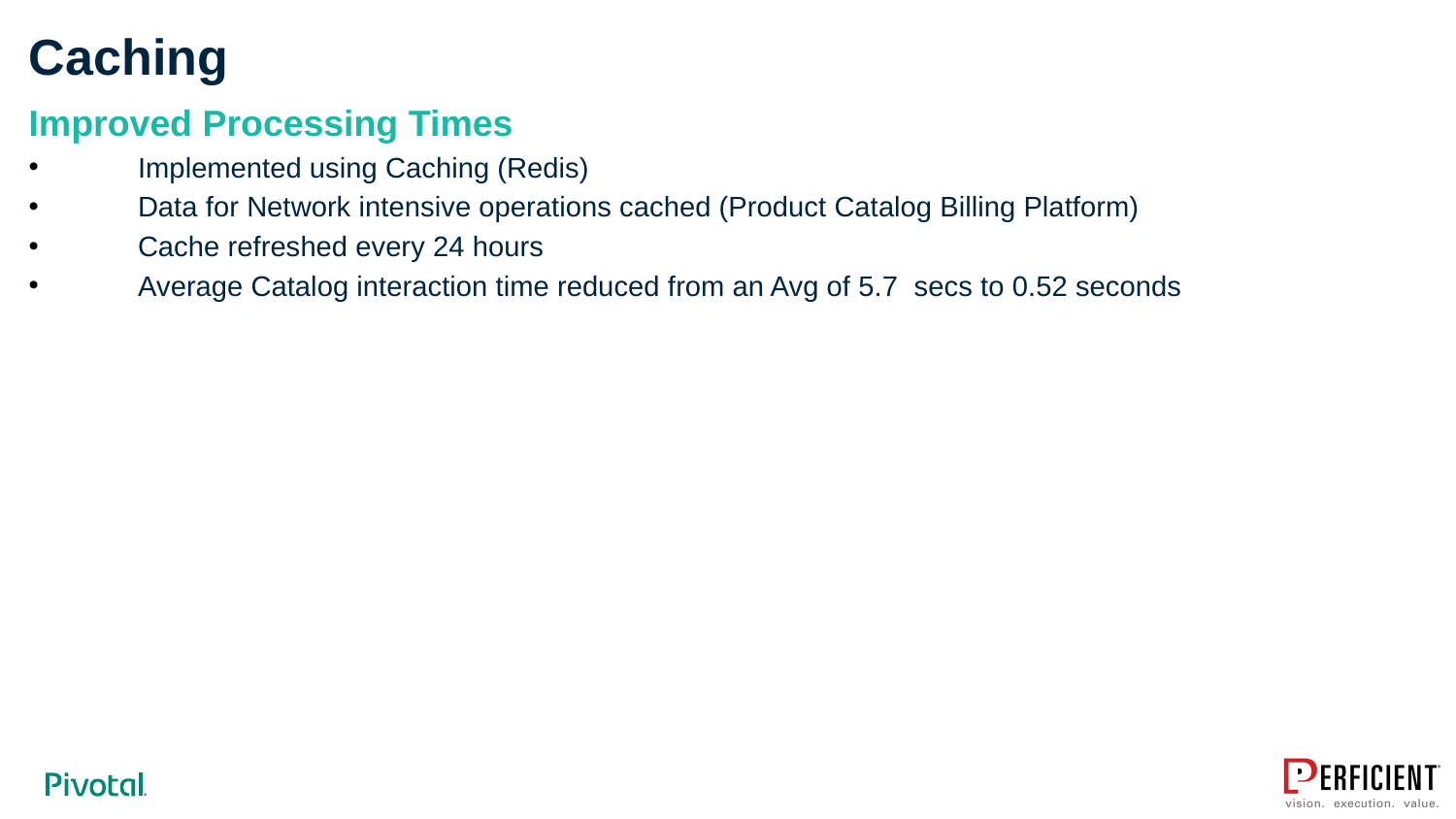

# Caching
Improved Processing Times
Implemented using Caching (Redis)
Data for Network intensive operations cached (Product Catalog Billing Platform)
Cache refreshed every 24 hours
Average Catalog interaction time reduced from an Avg of 5.7  secs to 0.52 seconds